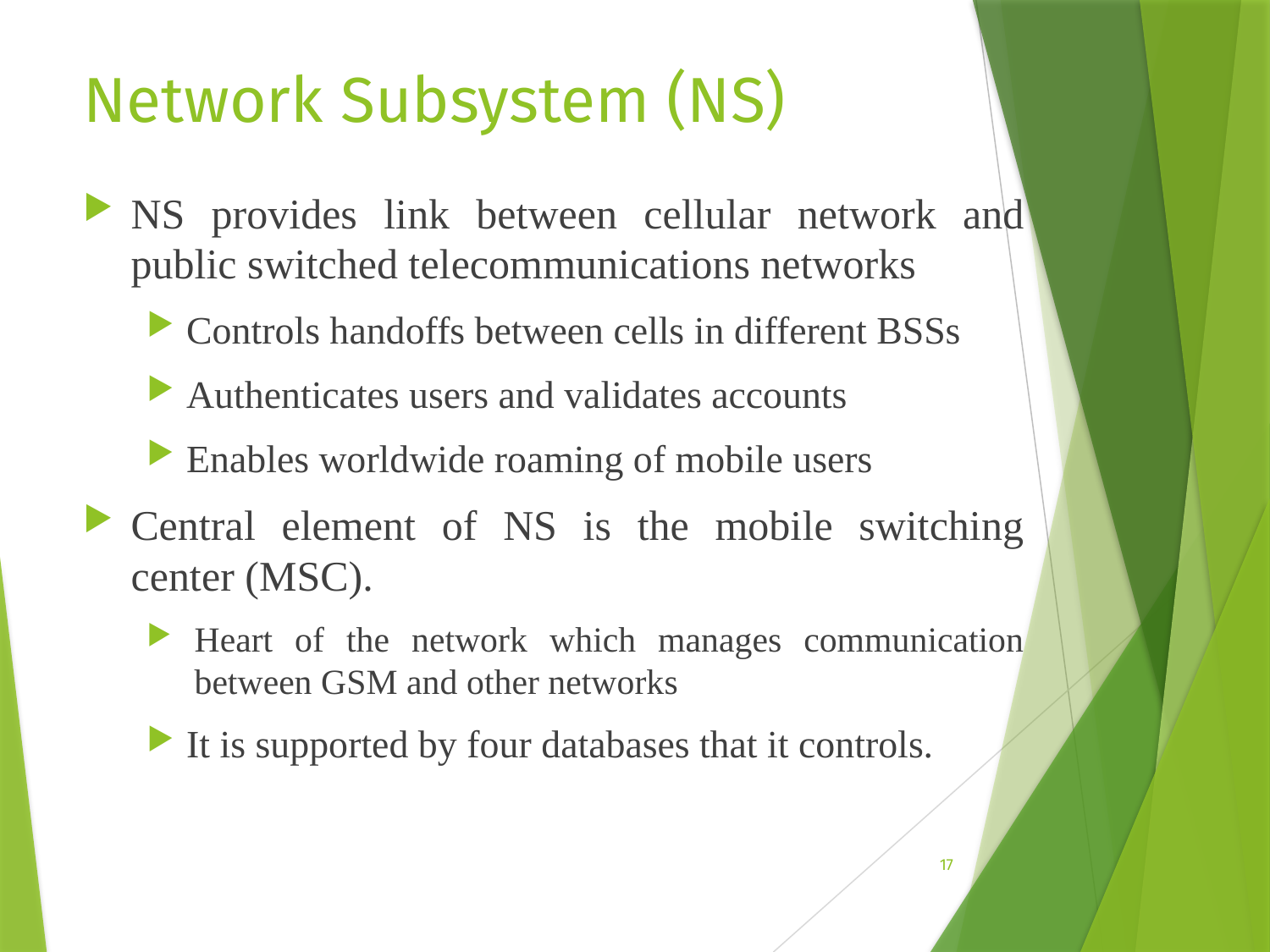

# Network Subsystem (NS)
NS provides link between cellular network and public switched telecommunications networks
Controls handoffs between cells in different BSSs
Authenticates users and validates accounts
Enables worldwide roaming of mobile users
Central element of NS is the mobile switching center (MSC).
Heart of the network which manages communication between GSM and other networks
It is supported by four databases that it controls.
17